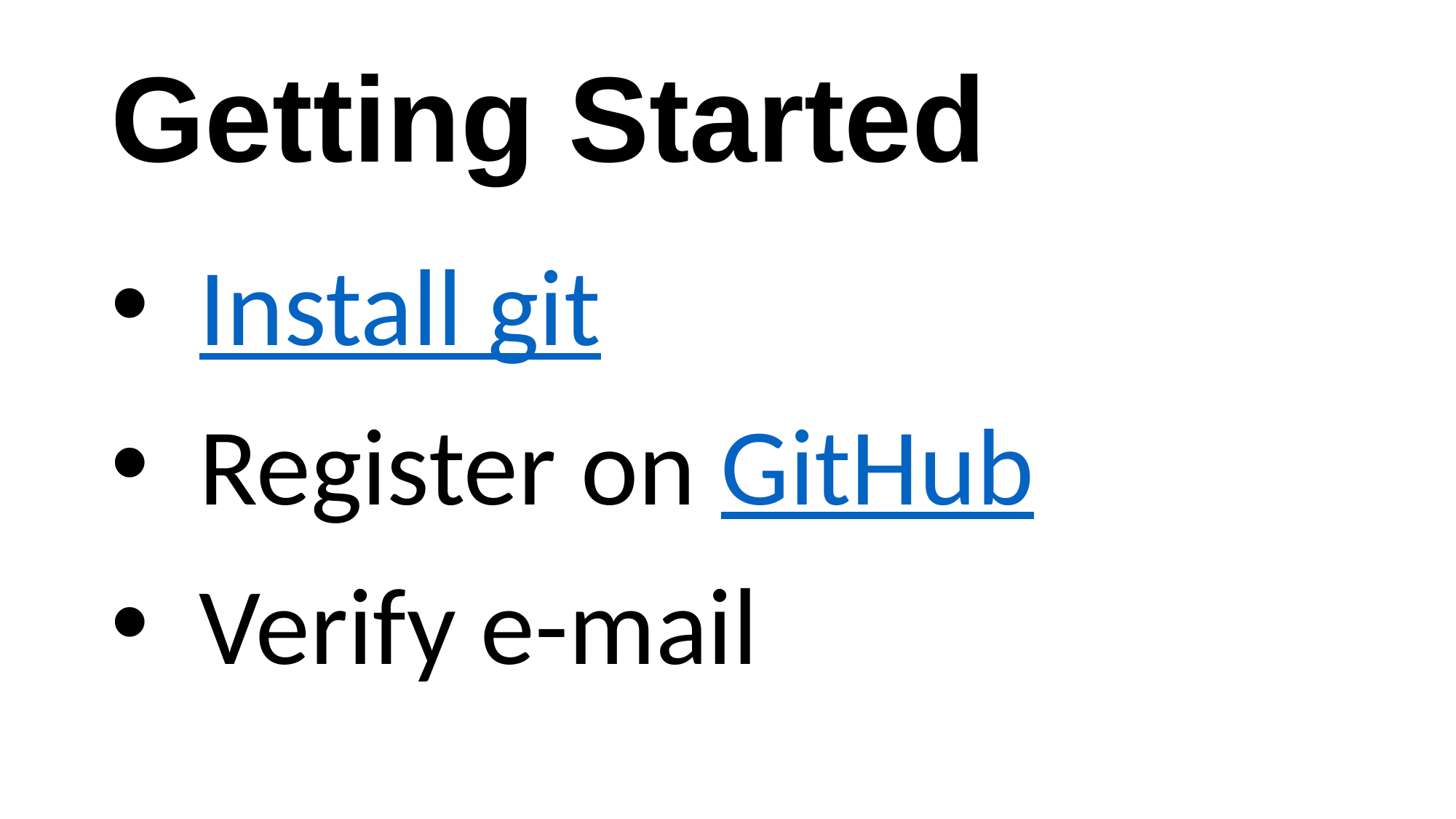

# Getting Started
Install git
Register on GitHub
Verify e-mail